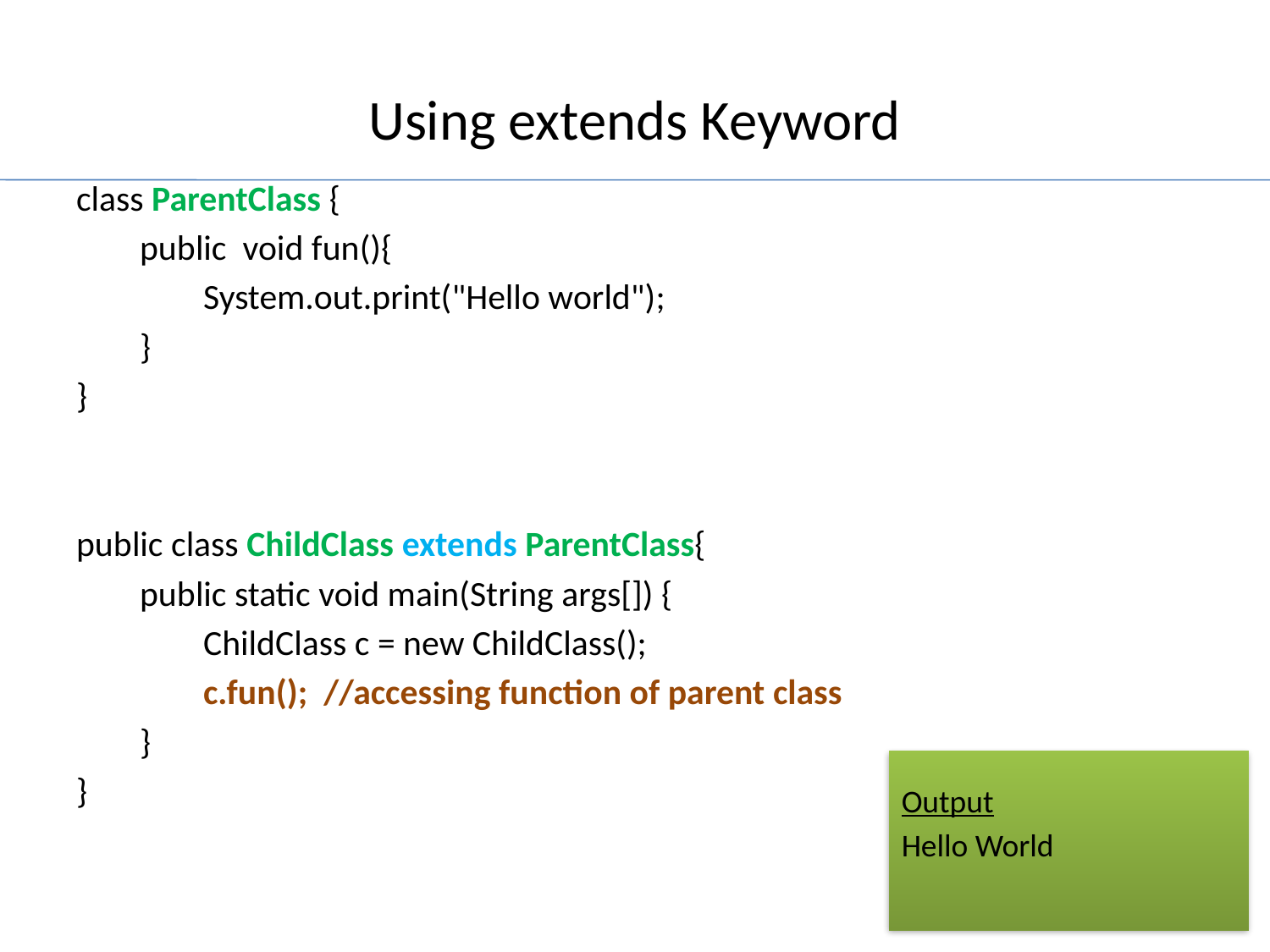

# Using extends Keyword
class ParentClass {
public  void fun(){
System.out.print("Hello world");
}
}

public class ChildClass extends ParentClass{
public static void main(String args[]) {
ChildClass c = new ChildClass();
c.fun();  //accessing function of parent class
}
}
Output
Hello World